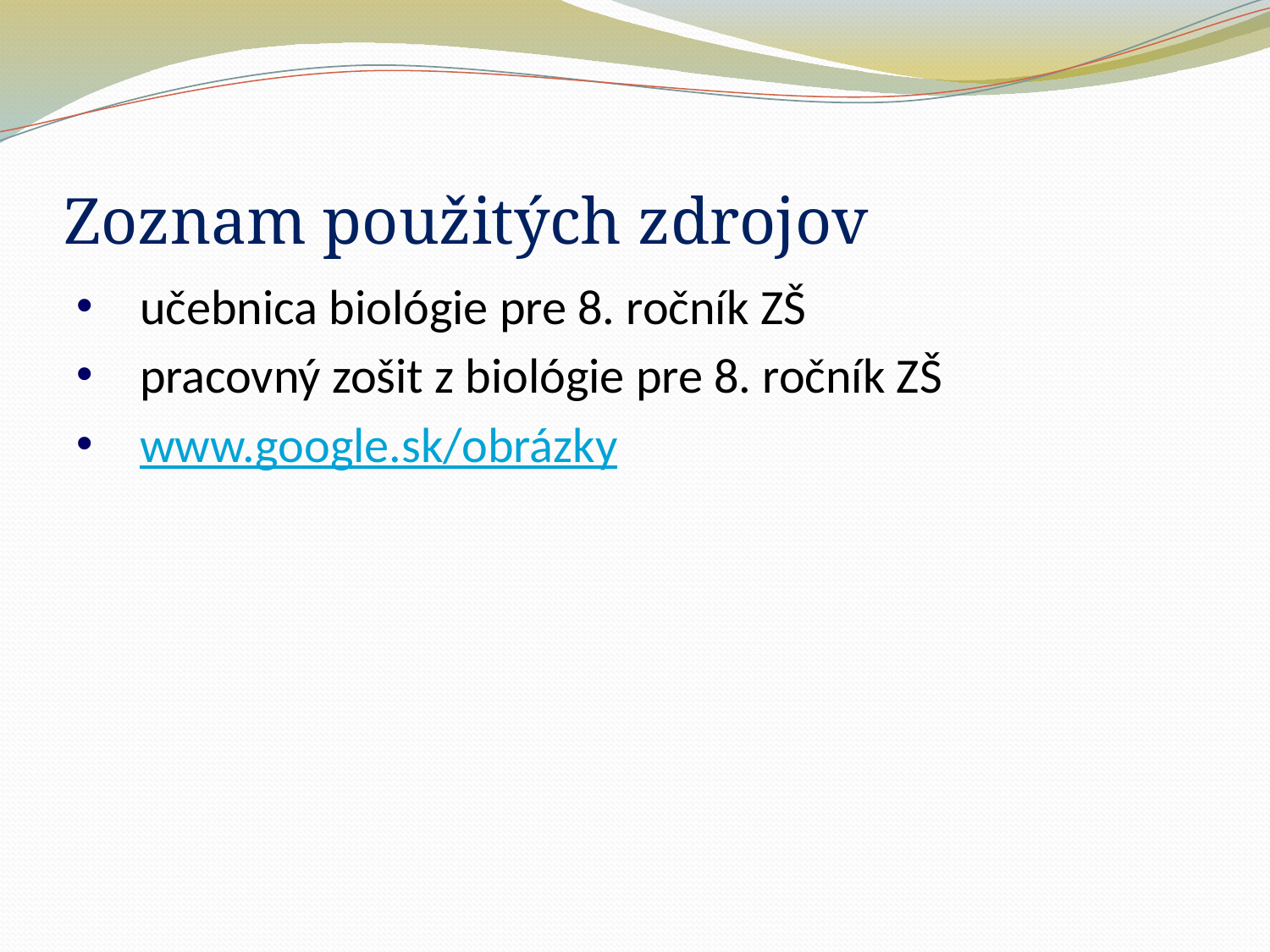

# Zoznam použitých zdrojov
učebnica biológie pre 8. ročník ZŠ
pracovný zošit z biológie pre 8. ročník ZŠ
www.google.sk/obrázky